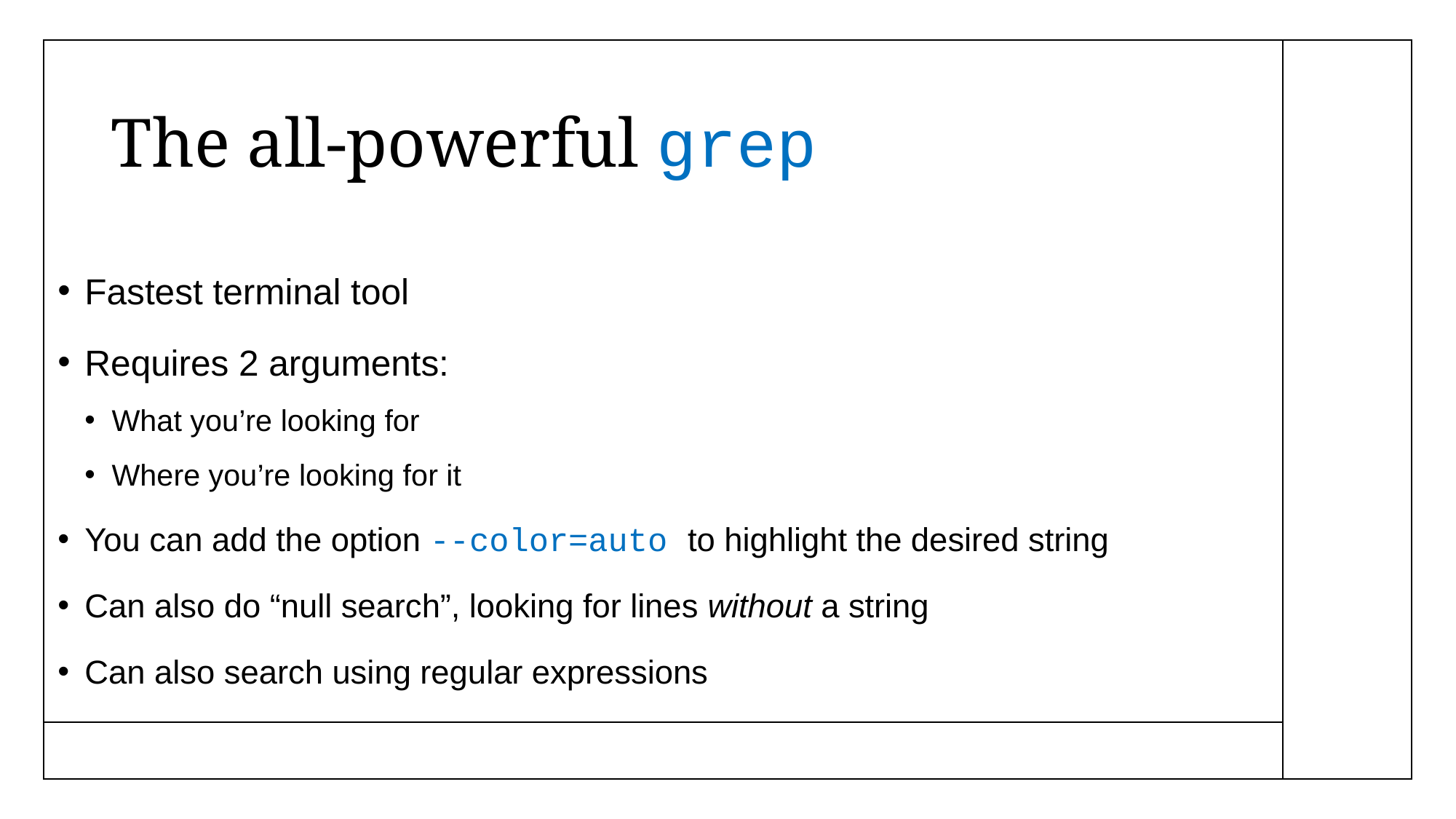

# The all-powerful grep
Fastest terminal tool
Requires 2 arguments:
What you’re looking for
Where you’re looking for it
You can add the option --color=auto to highlight the desired string
Can also do “null search”, looking for lines without a string
Can also search using regular expressions